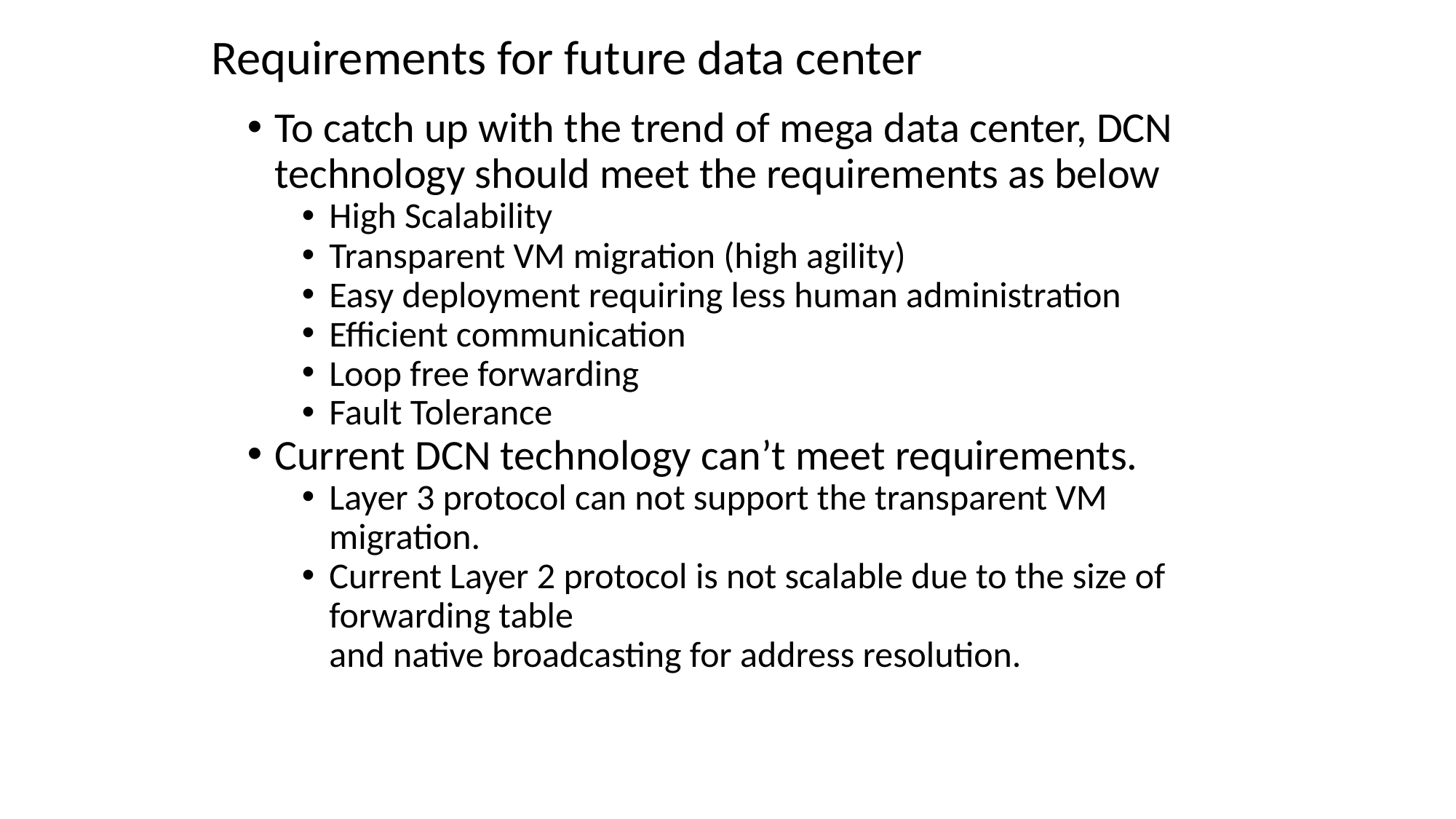

# Requirements for future data center
To catch up with the trend of mega data center, DCN technology should meet the requirements as below
High Scalability
Transparent VM migration (high agility)
Easy deployment requiring less human administration
Efficient communication
Loop free forwarding
Fault Tolerance
Current DCN technology can’t meet requirements.
Layer 3 protocol can not support the transparent VM migration.
Current Layer 2 protocol is not scalable due to the size of forwarding table
and native broadcasting for address resolution.